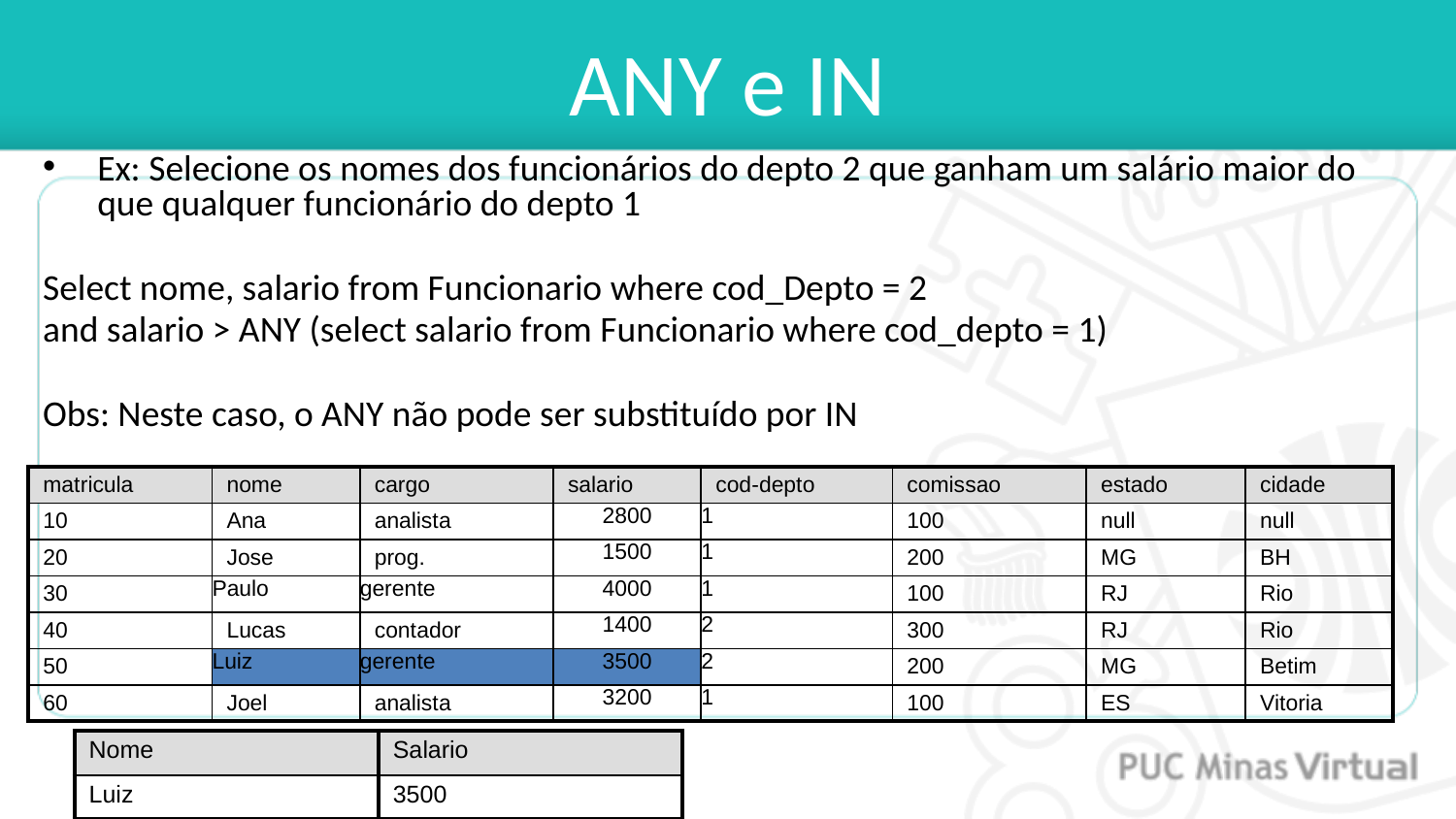

# ANY e IN
Ex: Selecione os nomes dos funcionários do depto 2 que ganham um salário maior do que qualquer funcionário do depto 1

Select nome, salario from Funcionario where cod_Depto = 2
and salario > ANY (select salario from Funcionario where cod_depto = 1)

Obs: Neste caso, o ANY não pode ser substituído por IN
| matricula | nome | cargo | salario | cod-depto | comissao | estado | cidade |
| --- | --- | --- | --- | --- | --- | --- | --- |
| 10 | Ana | analista | 2800 | 1 | 100 | null | null |
| 20 | Jose | prog. | 1500 | 1 | 200 | MG | BH |
| 30 | Paulo | gerente | 4000 | 1 | 100 | RJ | Rio |
| 40 | Lucas | contador | 1400 | 2 | 300 | RJ | Rio |
| 50 | Luiz | gerente | 3500 | 2 | 200 | MG | Betim |
| 60 | Joel | analista | 3200 | 1 | 100 | ES | Vitoria |
| Nome | Salario |
| --- | --- |
| Luiz | 3500 |